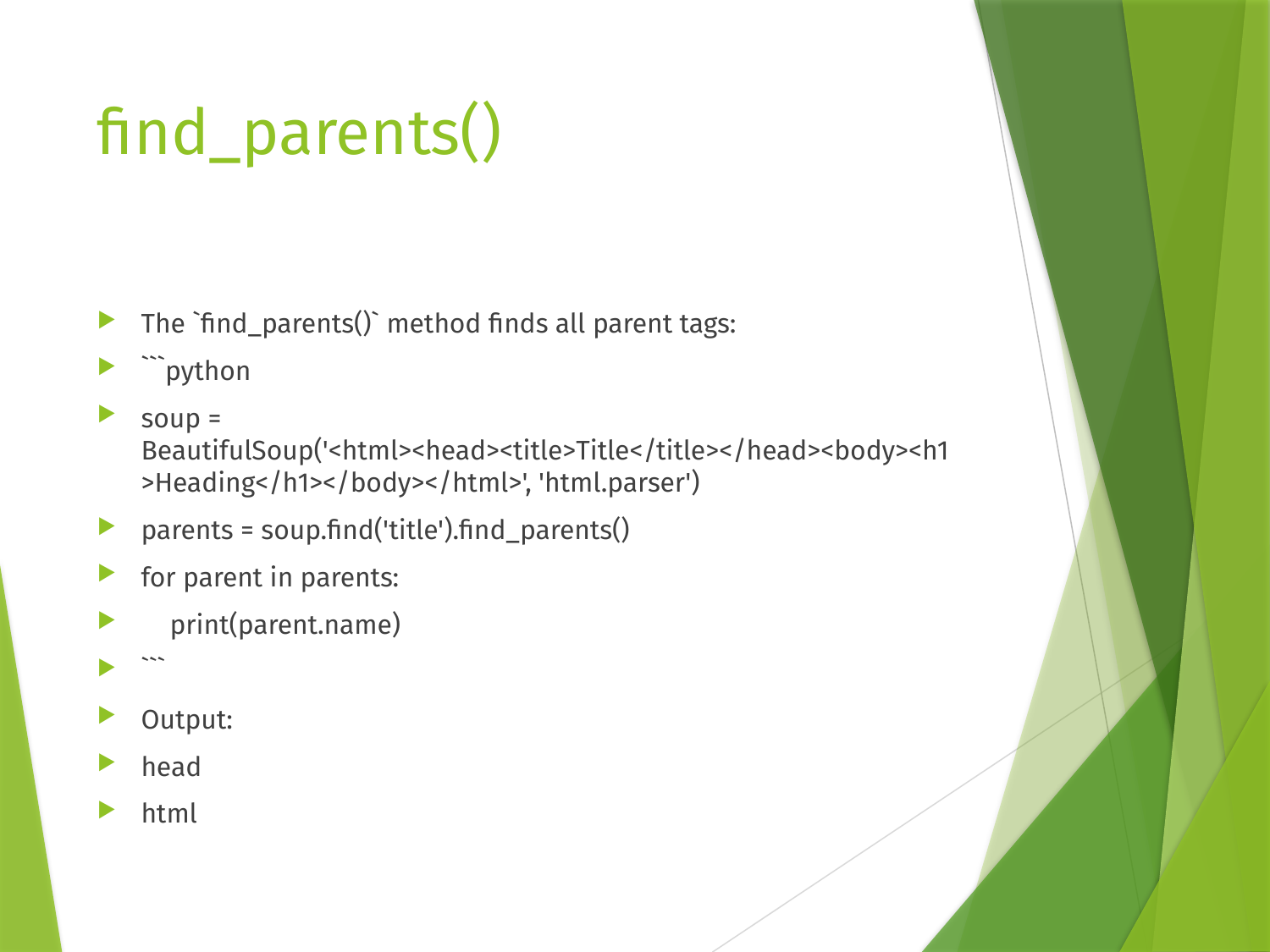

# find_parents()
The `find_parents()` method finds all parent tags:
```python
soup = BeautifulSoup('<html><head><title>Title</title></head><body><h1>Heading</h1></body></html>', 'html.parser')
parents = soup.find('title').find_parents()
for parent in parents:
    print(parent.name)
```
Output:
head
html